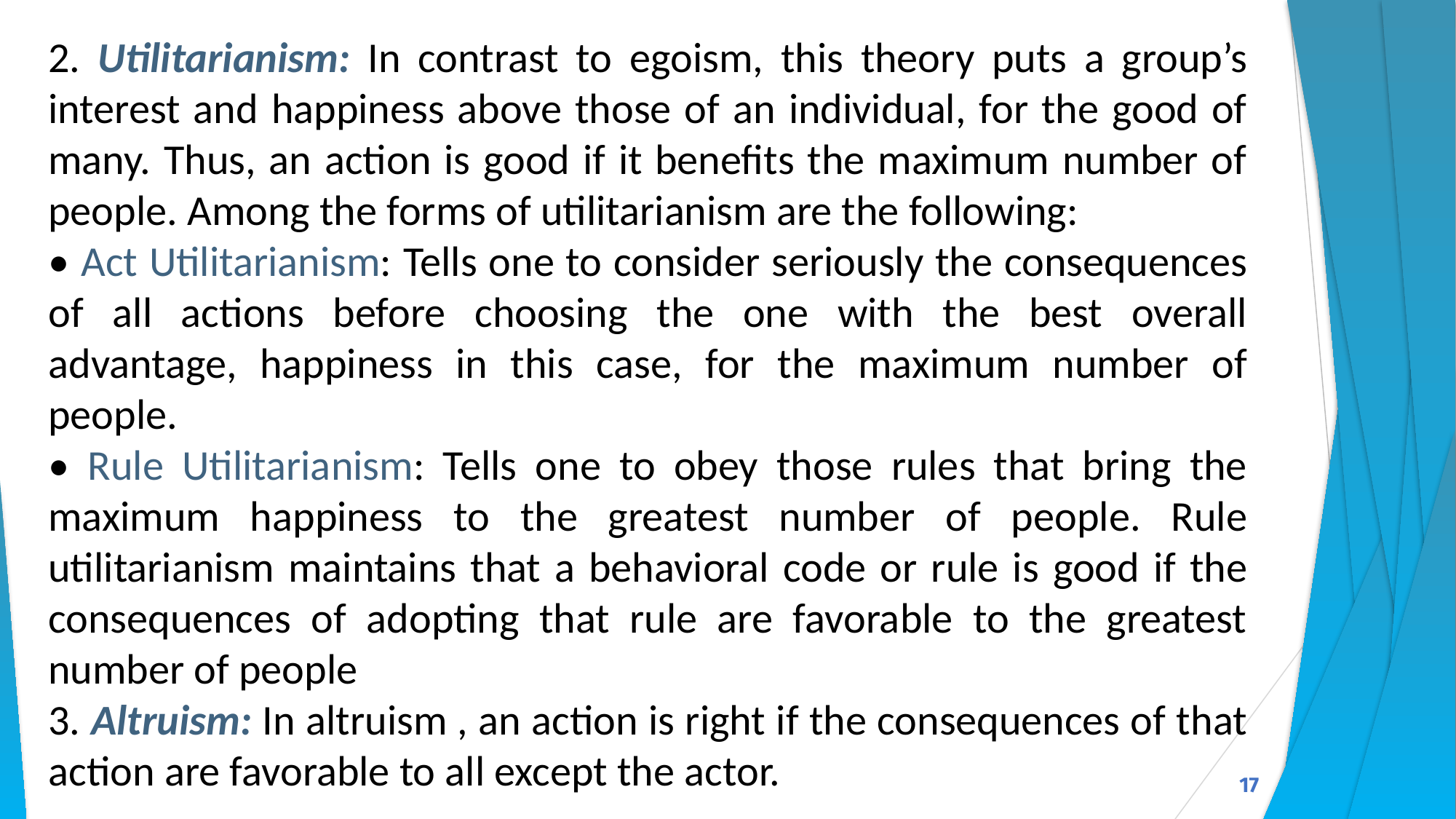

2. Utilitarianism: In contrast to egoism, this theory puts a group’s interest and happiness above those of an individual, for the good of many. Thus, an action is good if it benefits the maximum number of people. Among the forms of utilitarianism are the following:
• Act Utilitarianism: Tells one to consider seriously the consequences of all actions before choosing the one with the best overall advantage, happiness in this case, for the maximum number of people.
• Rule Utilitarianism: Tells one to obey those rules that bring the maximum happiness to the greatest number of people. Rule utilitarianism maintains that a behavioral code or rule is good if the consequences of adopting that rule are favorable to the greatest number of people
3. Altruism: In altruism , an action is right if the consequences of that action are favorable to all except the actor.
17